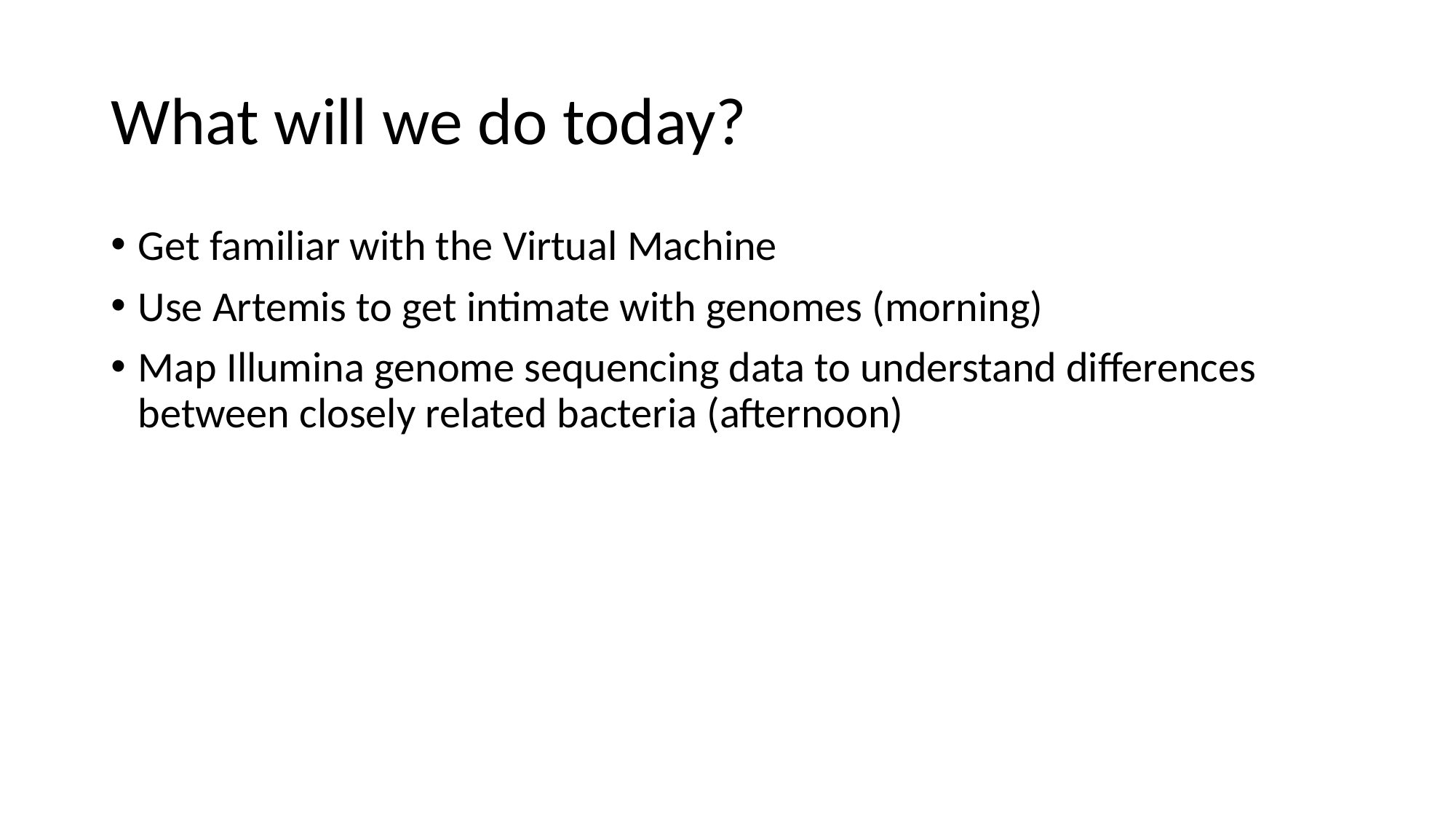

# What will we do today?
Get familiar with the Virtual Machine
Use Artemis to get intimate with genomes (morning)
Map Illumina genome sequencing data to understand differences between closely related bacteria (afternoon)